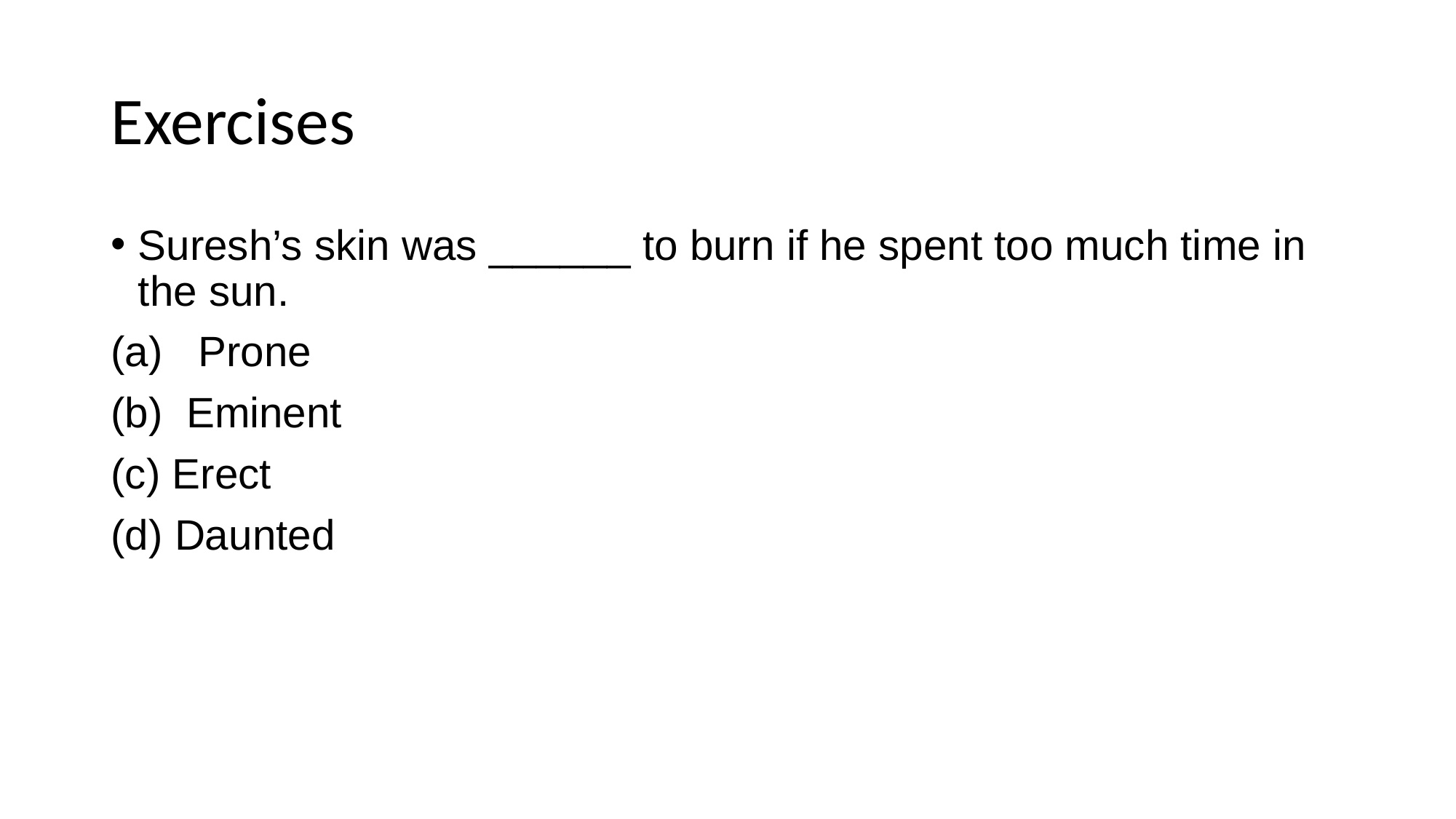

# Exercises
Suresh’s skin was ______ to burn if he spent too much time in the sun.
(a)   Prone
(b)  Eminent
(c) Erect
(d) Daunted